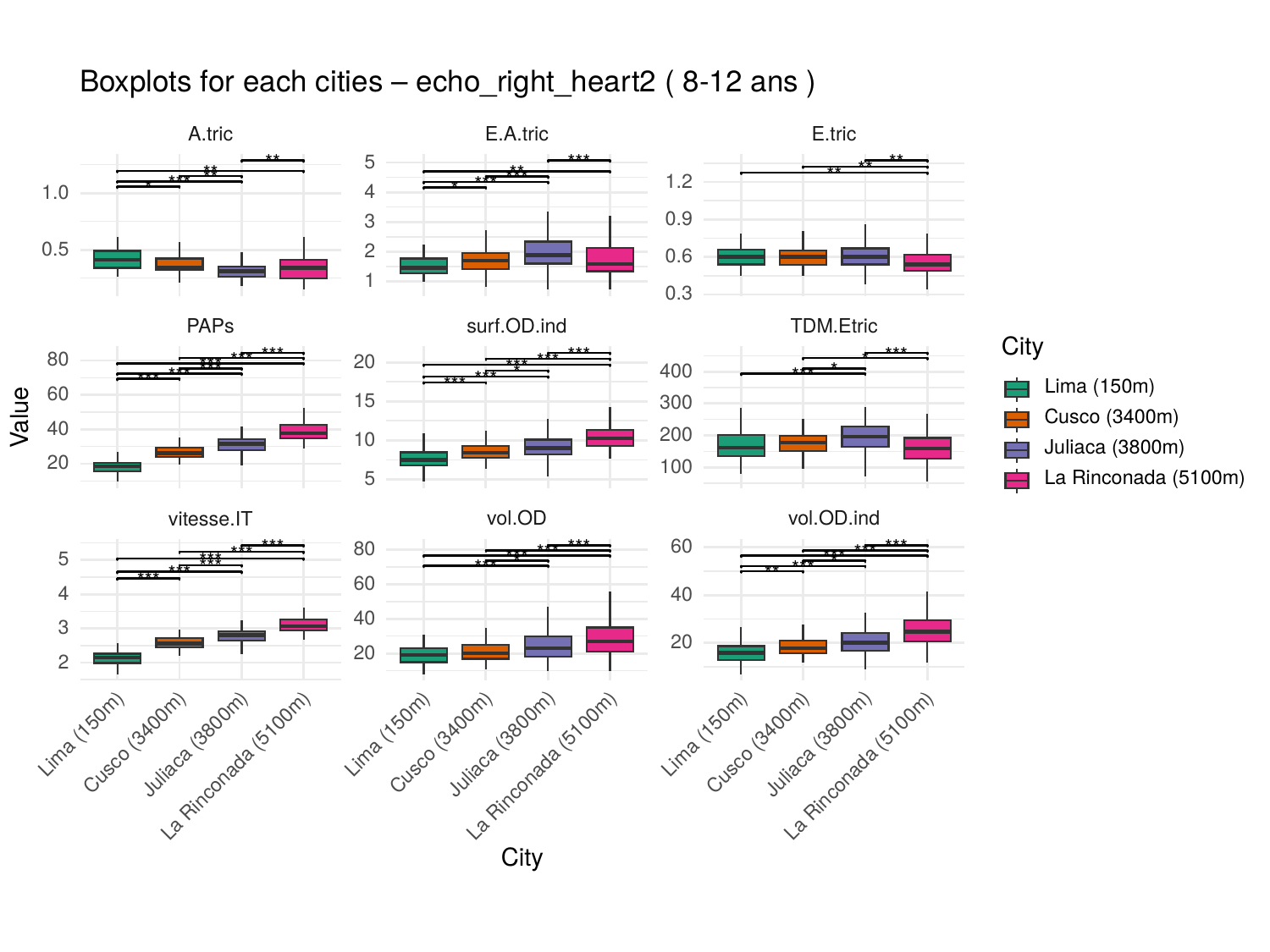

Boxplots for each cities – echo_right_heart2 ( 8-12 ans )
A.tric
E.A.tric
E.tric

5
**
***
**

**

**

**

**

1.2
**

***

***

***

4
1.0
*

*

0.9
3

0.5

2

0.6

1

0.3

surf.OD.ind
PAPs
TDM.Etric
City

***
***
***

80
20

***

*

***

***

400
***

***

*

*

***

***

***

Lima (150m)
***

***

60

15

300

Value
Cusco (3400m)

40

200

10

Juliaca (3800m)

20

100

La Rinconada (5100m)

5

vol.OD
vol.OD.ind
vitesse.IT

60
80

***
***
***

***

***

***

5
***

***

***

*

*

***

***

***

**

***

60
***

4
40

40

3

20

20

2

Lima (150m)
Lima (150m)
Lima (150m)
Cusco (3400m)
Cusco (3400m)
Cusco (3400m)
Juliaca (3800m)
Juliaca (3800m)
Juliaca (3800m)
La Rinconada (5100m)
La Rinconada (5100m)
La Rinconada (5100m)
City